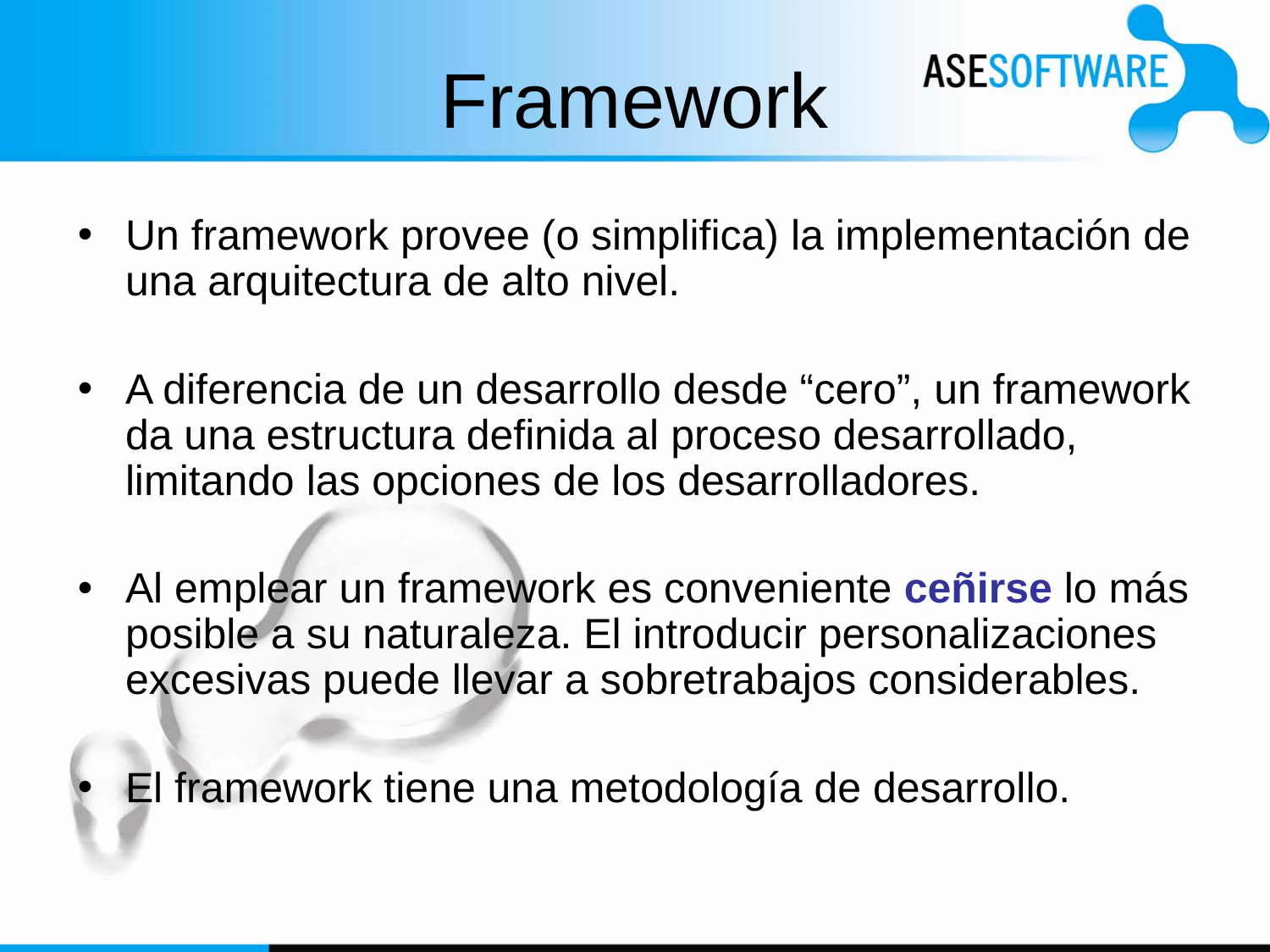

# Framework

Un framework provee (o simplifica) la implementación de una arquitectura de alto nivel.

A diferencia de un desarrollo desde “cero”, un framework da una estructura definida al proceso desarrollado, limitando las opciones de los desarrolladores.

Al emplear un framework es conveniente ceñirse lo más posible a su naturaleza. El introducir personalizaciones excesivas puede llevar a sobretrabajos considerables.

El framework tiene una metodología de desarrollo.